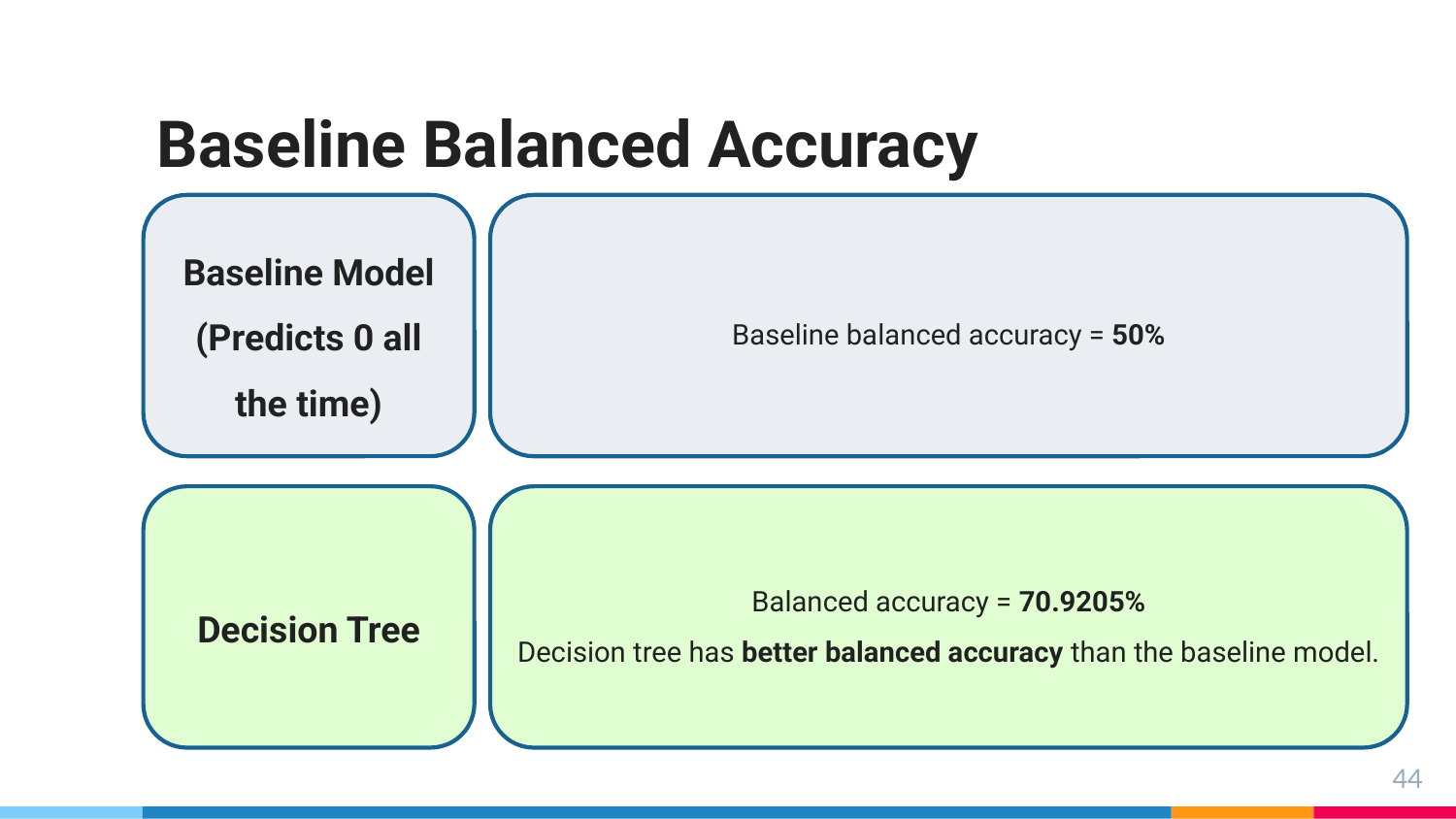

# Baseline Balanced Accuracy
Baseline Model (Predicts 0 all the time)
Baseline balanced accuracy = 50%

Decision Tree
Balanced accuracy = 70.9205%
Decision tree has better balanced accuracy than the baseline model.
44